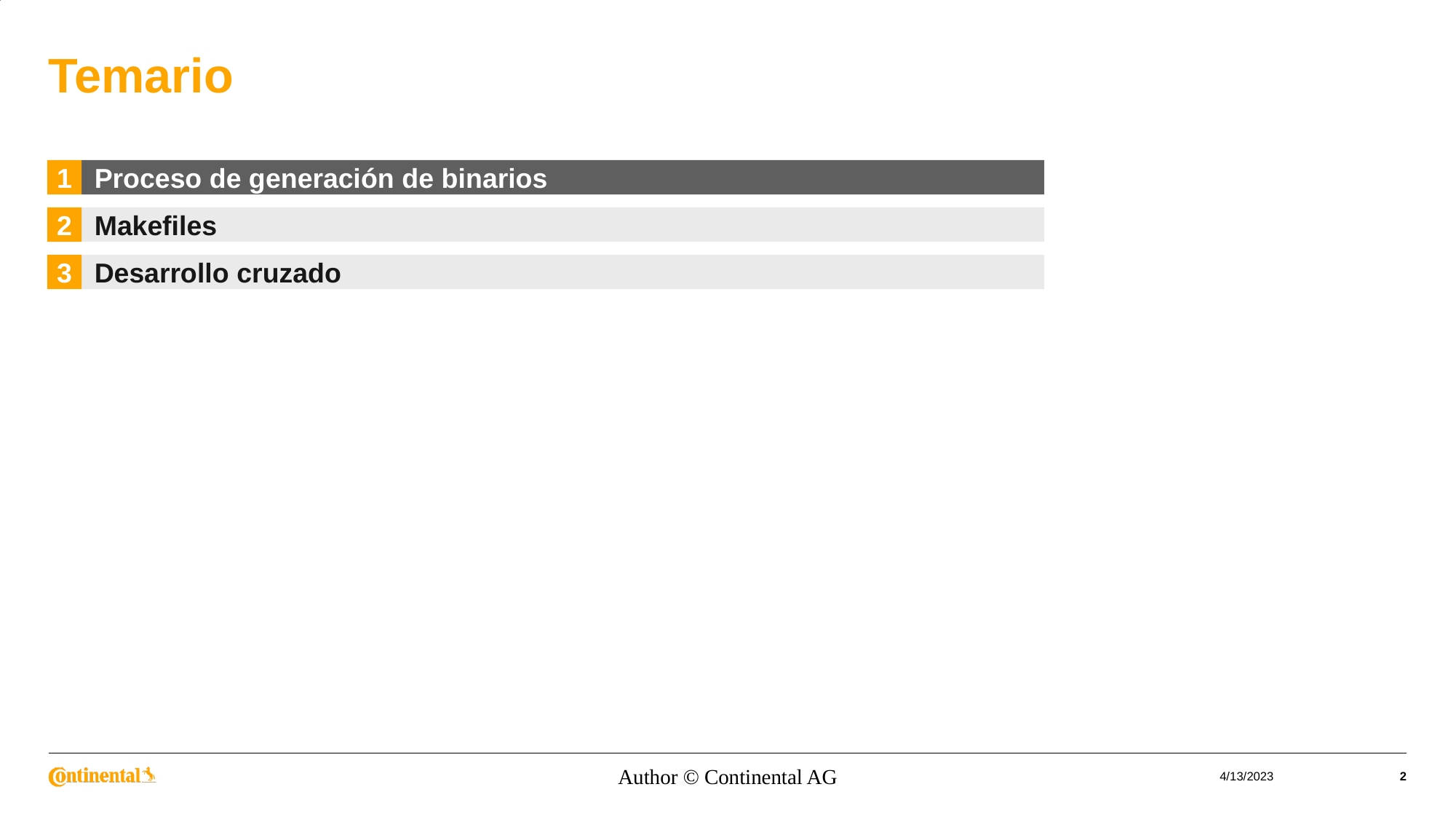

# Temario
1
Proceso de generación de binarios
2
Makefiles
3
Desarrollo cruzado
Author © Continental AG
4/13/2023
2